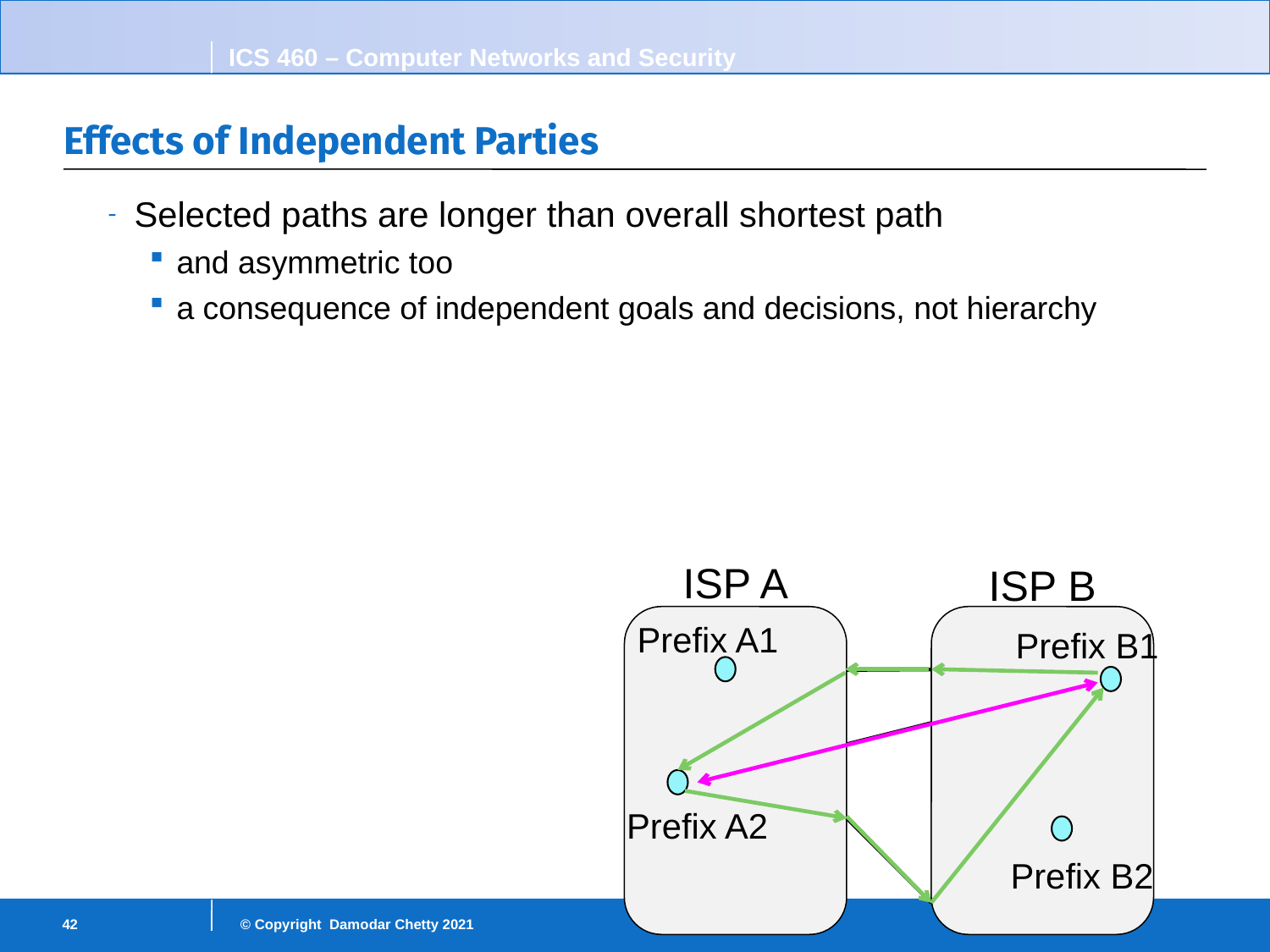

# Effects of Independent Parties
Selected paths are longer than overall shortest path
and asymmetric too
a consequence of independent goals and decisions, not hierarchy
ISP A
ISP B

Prefix A1
Prefix B1

Prefix A2

Prefix B2
42